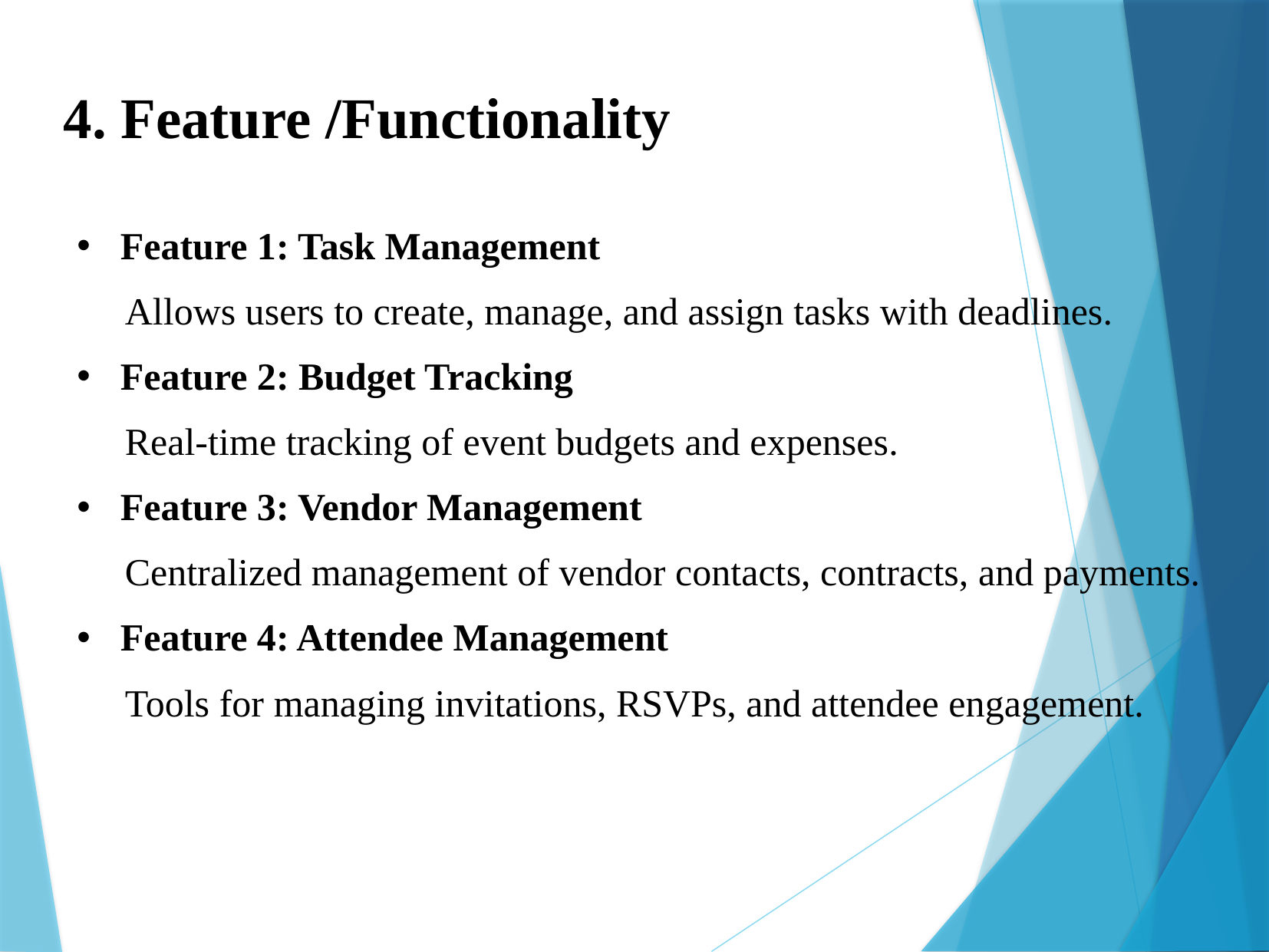

4. Feature /Functionality
Feature 1: Task Management
     Allows users to create, manage, and assign tasks with deadlines.
Feature 2: Budget Tracking
     Real-time tracking of event budgets and expenses.
Feature 3: Vendor Management
     Centralized management of vendor contacts, contracts, and payments.
Feature 4: Attendee Management
     Tools for managing invitations, RSVPs, and attendee engagement.